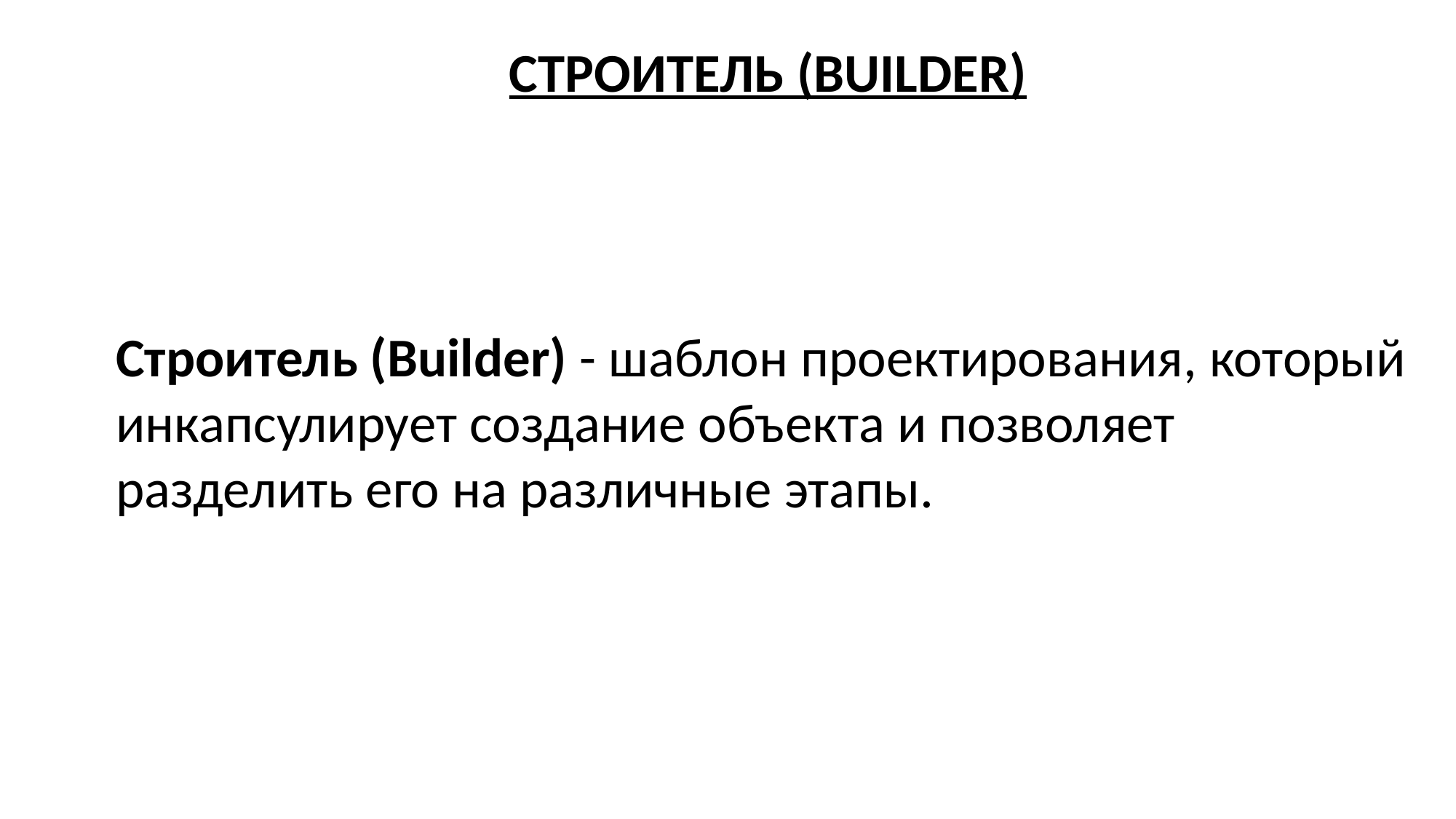

СТРОИТЕЛЬ (BUILDER)
Строитель (Builder) - шаблон проектирования, который инкапсулирует создание объекта и позволяет разделить его на различные этапы.